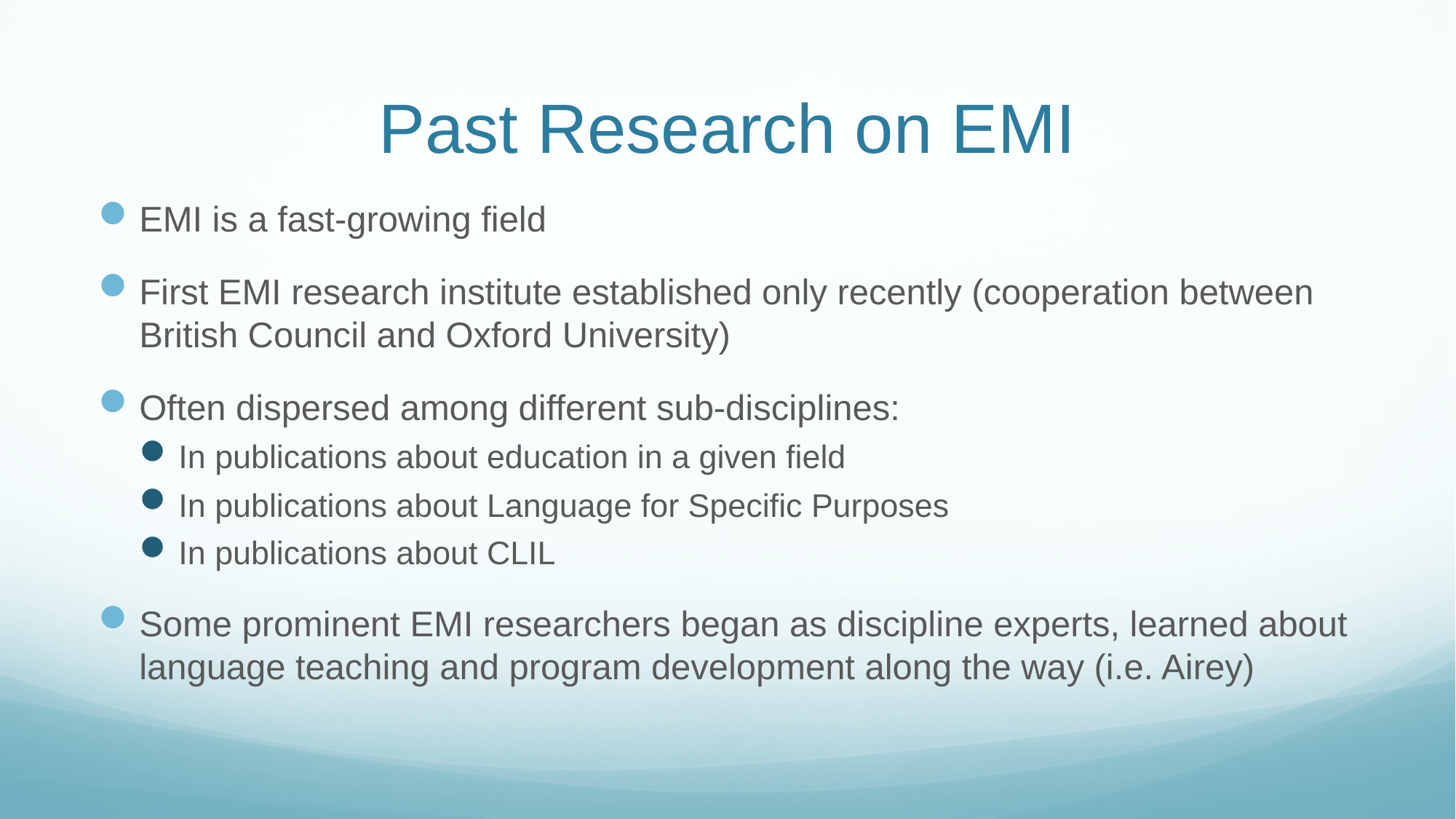

# Past Research on EMI
EMI is a fast-growing field
First EMI research institute established only recently (cooperation between British Council and Oxford University)
Often dispersed among different sub-disciplines:
In publications about education in a given field
In publications about Language for Specific Purposes
In publications about CLIL
Some prominent EMI researchers began as discipline experts, learned about language teaching and program development along the way (i.e. Airey)